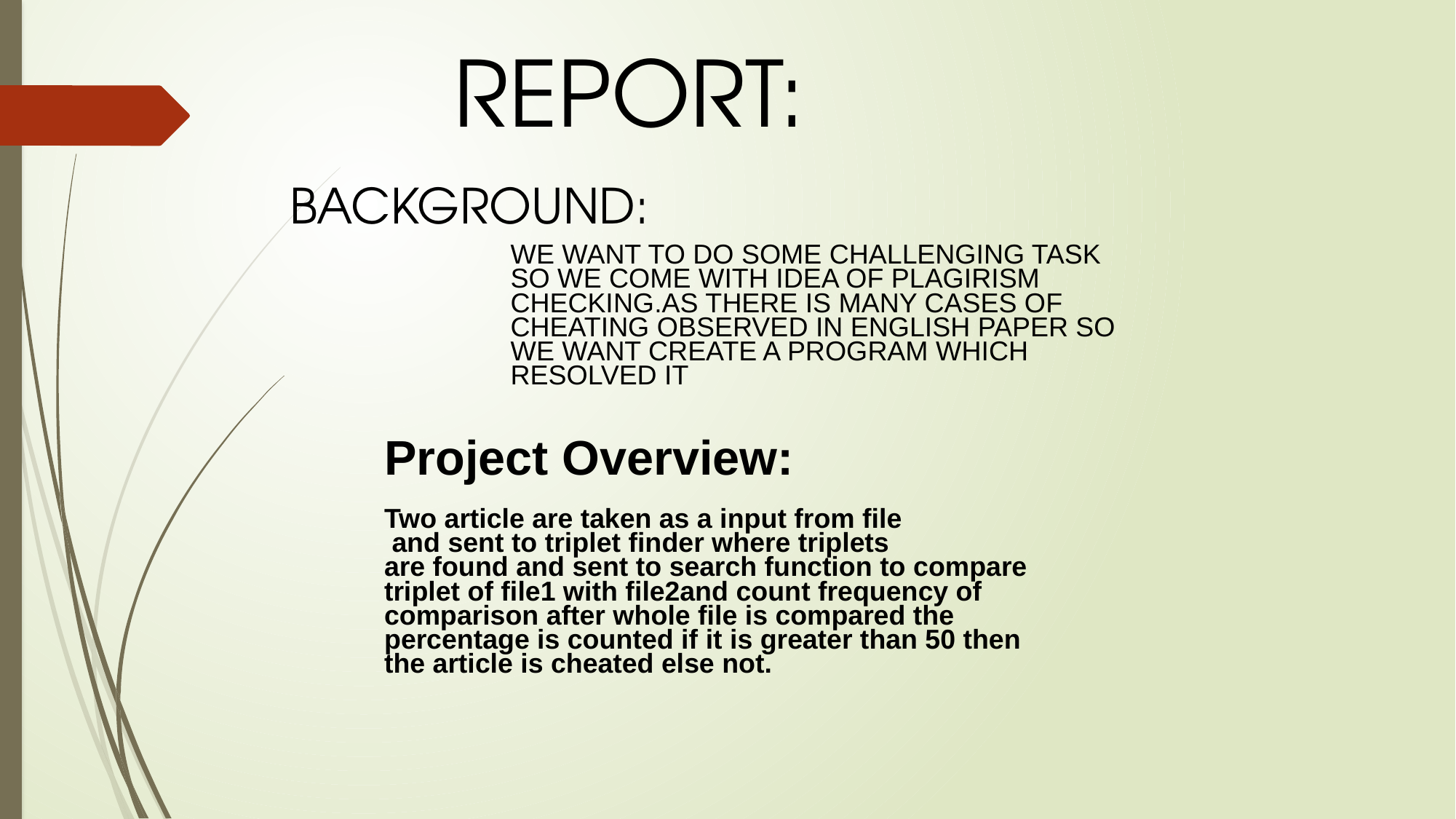

REPORT:
BACKGROUND:
WE WANT TO DO SOME CHALLENGING TASK
SO WE COME WITH IDEA OF PLAGIRISM
CHECKING.AS THERE IS MANY CASES OF
CHEATING OBSERVED IN ENGLISH PAPER SO
WE WANT CREATE A PROGRAM WHICH
RESOLVED IT

Project Overview:

Two article are taken as a input from file
 and sent to triplet finder where triplets
are found and sent to search function to compare triplet of file1 with file2and count frequency of comparison after whole file is compared the percentage is counted if it is greater than 50 then the article is cheated else not.